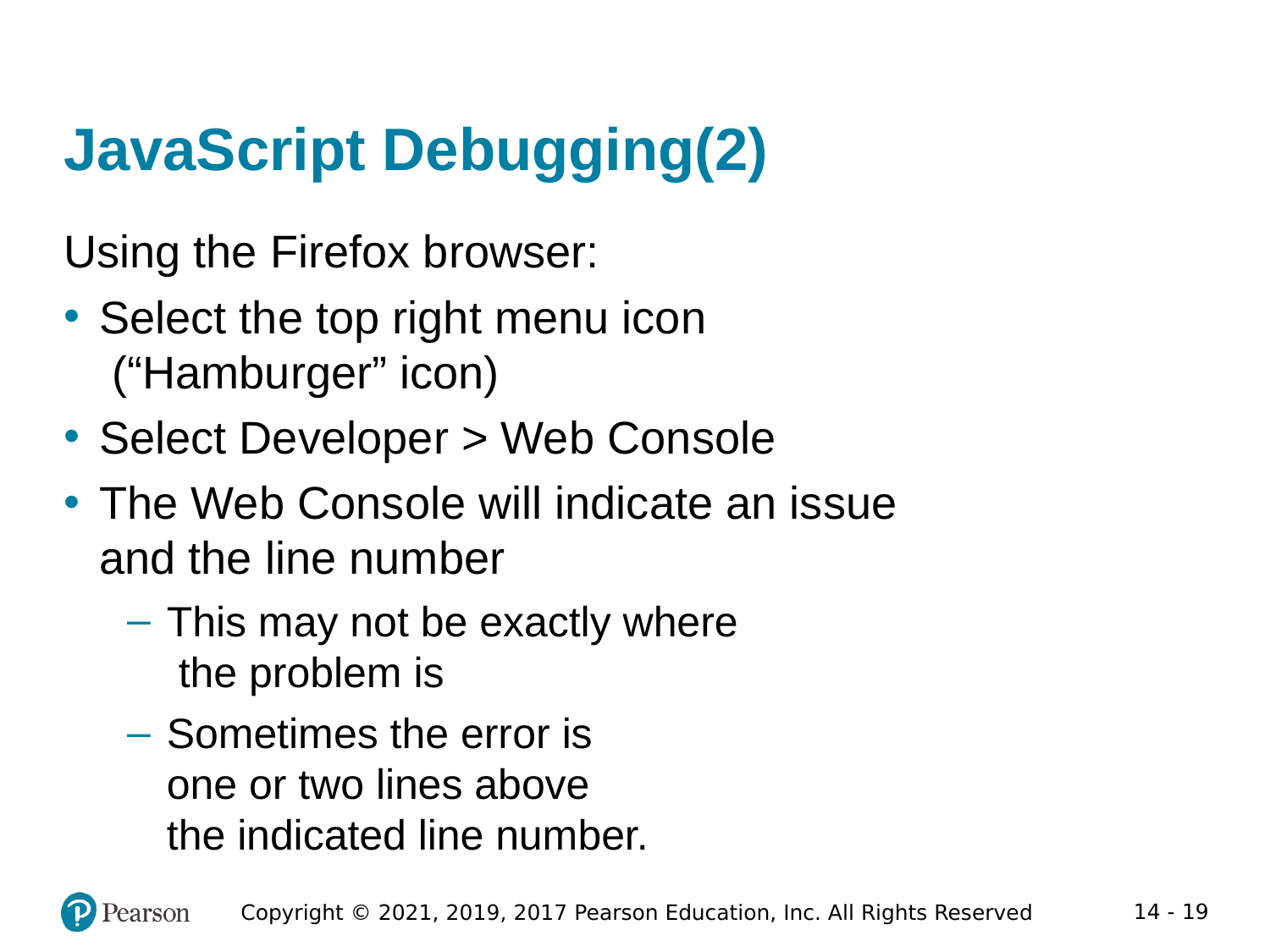

# JavaScript Debugging(2)
Using the Firefox browser:
Select the top right menu icon
 (“Hamburger” icon)
Select Developer > Web Console
The Web Console will indicate an issue
and the line number
This may not be exactly where
 the problem is
Sometimes the error is
one or two lines above
the indicated line number.